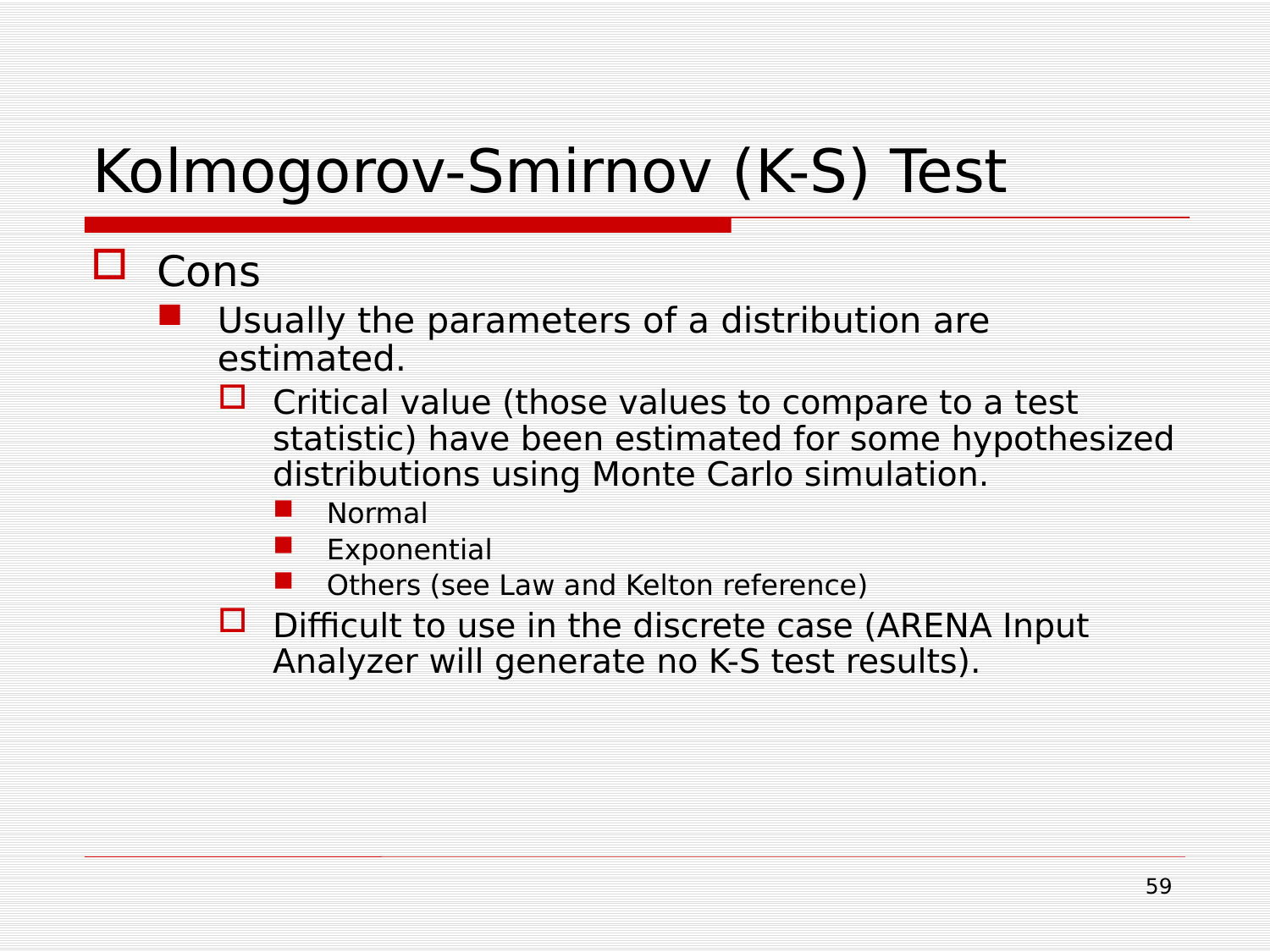

# Kolmogorov-Smirnov (K-S) Test
Cons
Usually the parameters of a distribution are estimated.
Critical value (those values to compare to a test statistic) have been estimated for some hypothesized distributions using Monte Carlo simulation.
Normal
Exponential
Others (see Law and Kelton reference)
Difficult to use in the discrete case (ARENA Input Analyzer will generate no K-S test results).
59